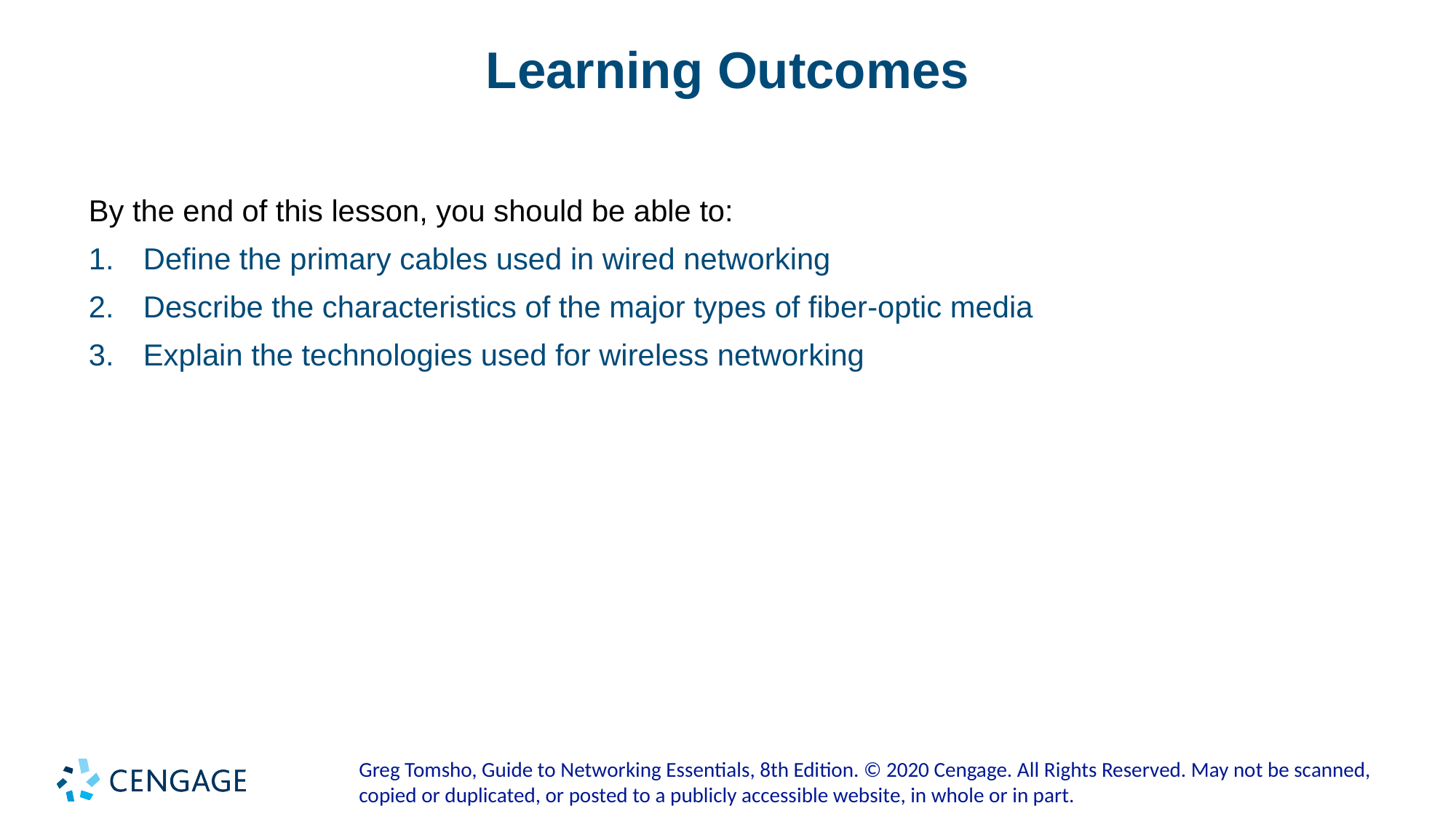

# Learning Outcomes
By the end of this lesson, you should be able to:
Define the primary cables used in wired networking
Describe the characteristics of the major types of fiber-optic media
Explain the technologies used for wireless networking